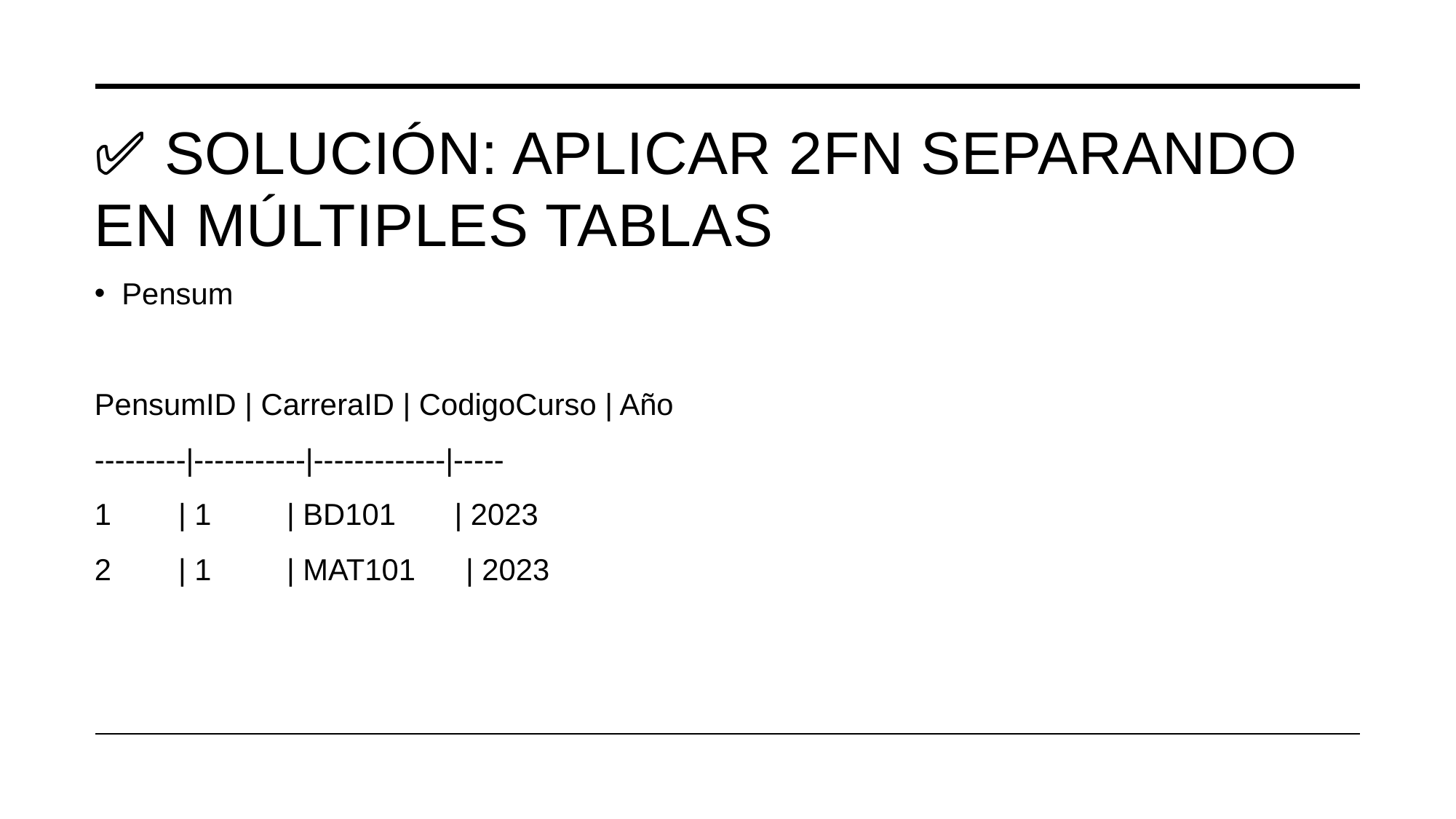

# ✅ Solución: Aplicar 2FN separando en múltiples tablas
Pensum

PensumID | CarreraID | CodigoCurso | Año
---------|-----------|-------------|-----
1        | 1         | BD101       | 2023
2        | 1         | MAT101      | 2023